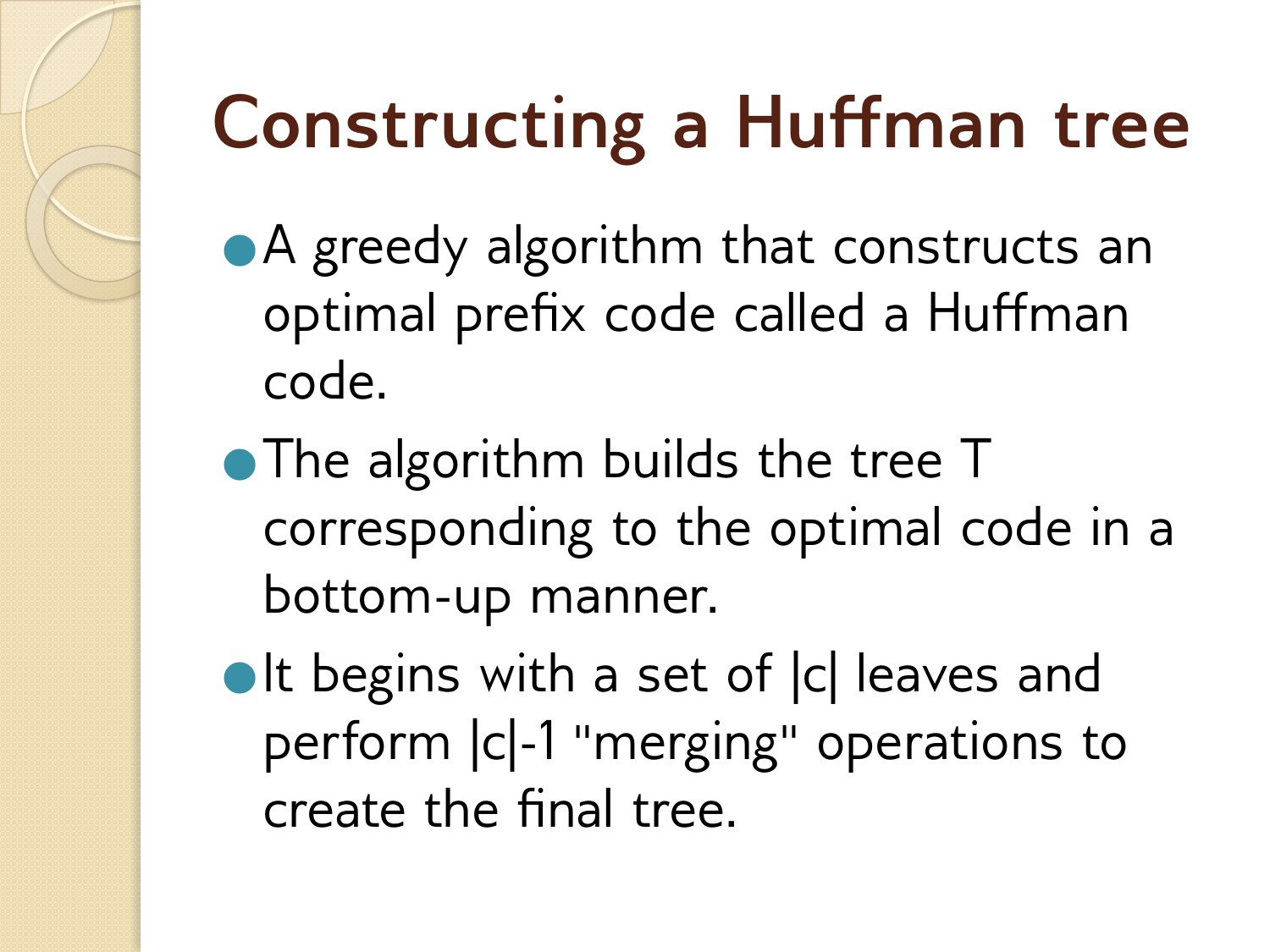

# Constructing a Huffman tree
A greedy algorithm that constructs an optimal prefix code called a Huffman code.
The algorithm builds the tree T corresponding to the optimal code in a bottom-up manner.
It begins with a set of |c| leaves and perform |c|-1 "merging" operations to create the final tree.